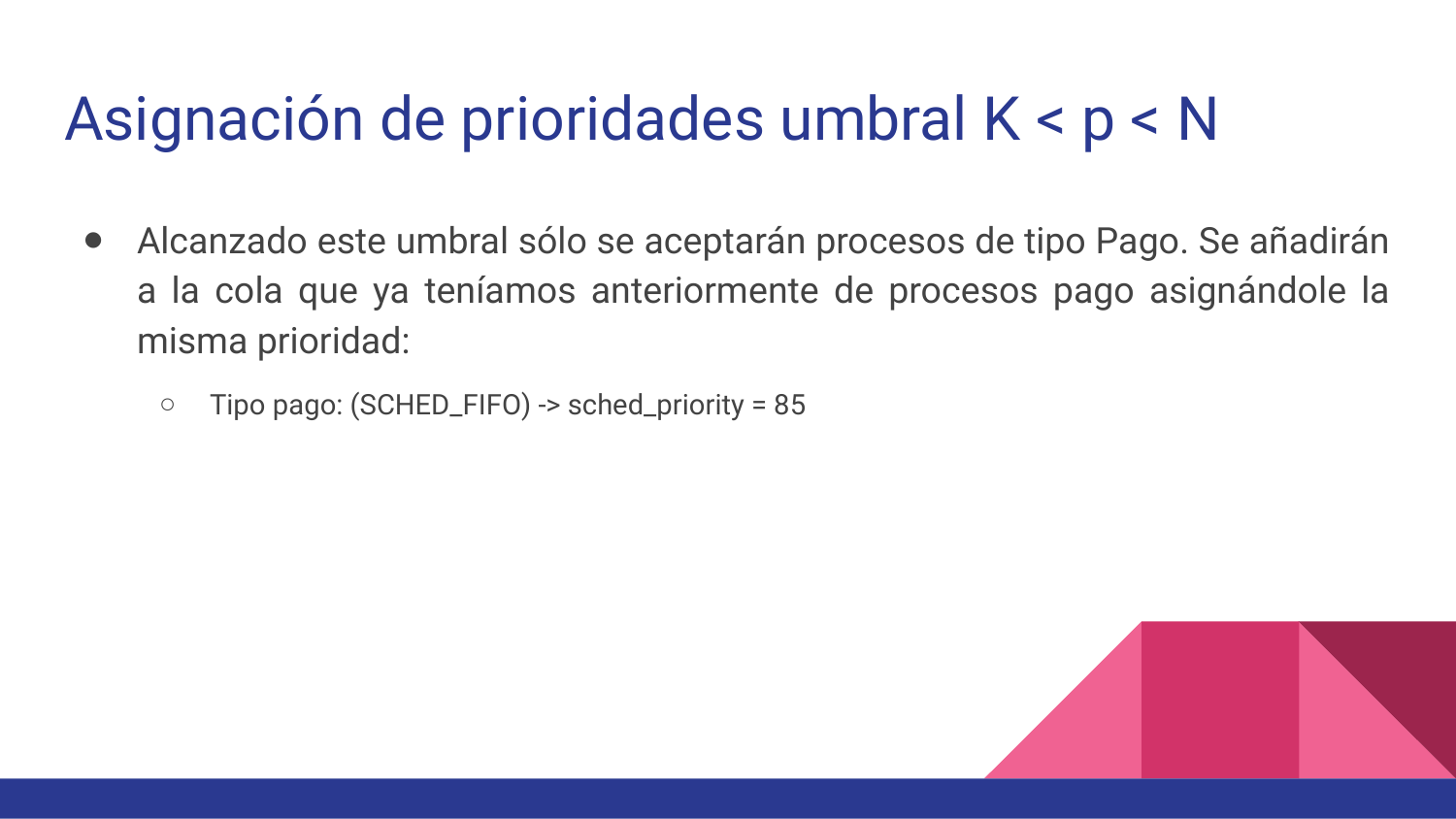

# Asignación de prioridades umbral K < p < N
Alcanzado este umbral sólo se aceptarán procesos de tipo Pago. Se añadirán a la cola que ya teníamos anteriormente de procesos pago asignándole la misma prioridad:
Tipo pago: (SCHED_FIFO) -> sched_priority = 85